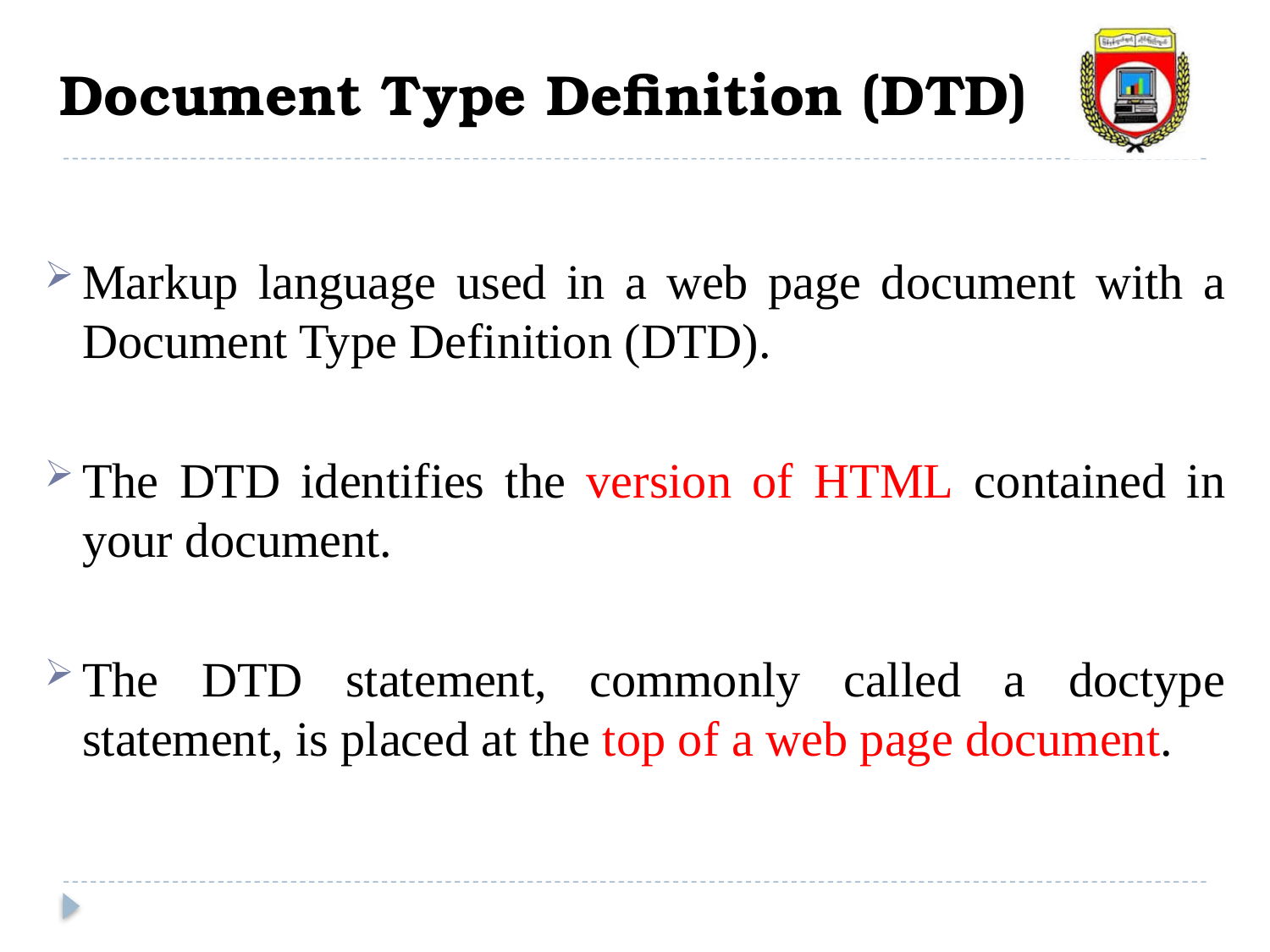

Document Type Definition (DTD)
Markup language used in a web page document with a Document Type Definition (DTD).

The DTD identifies the version of HTML contained in your document.

The DTD statement, commonly called a doctype statement, is placed at the top of a web page document.